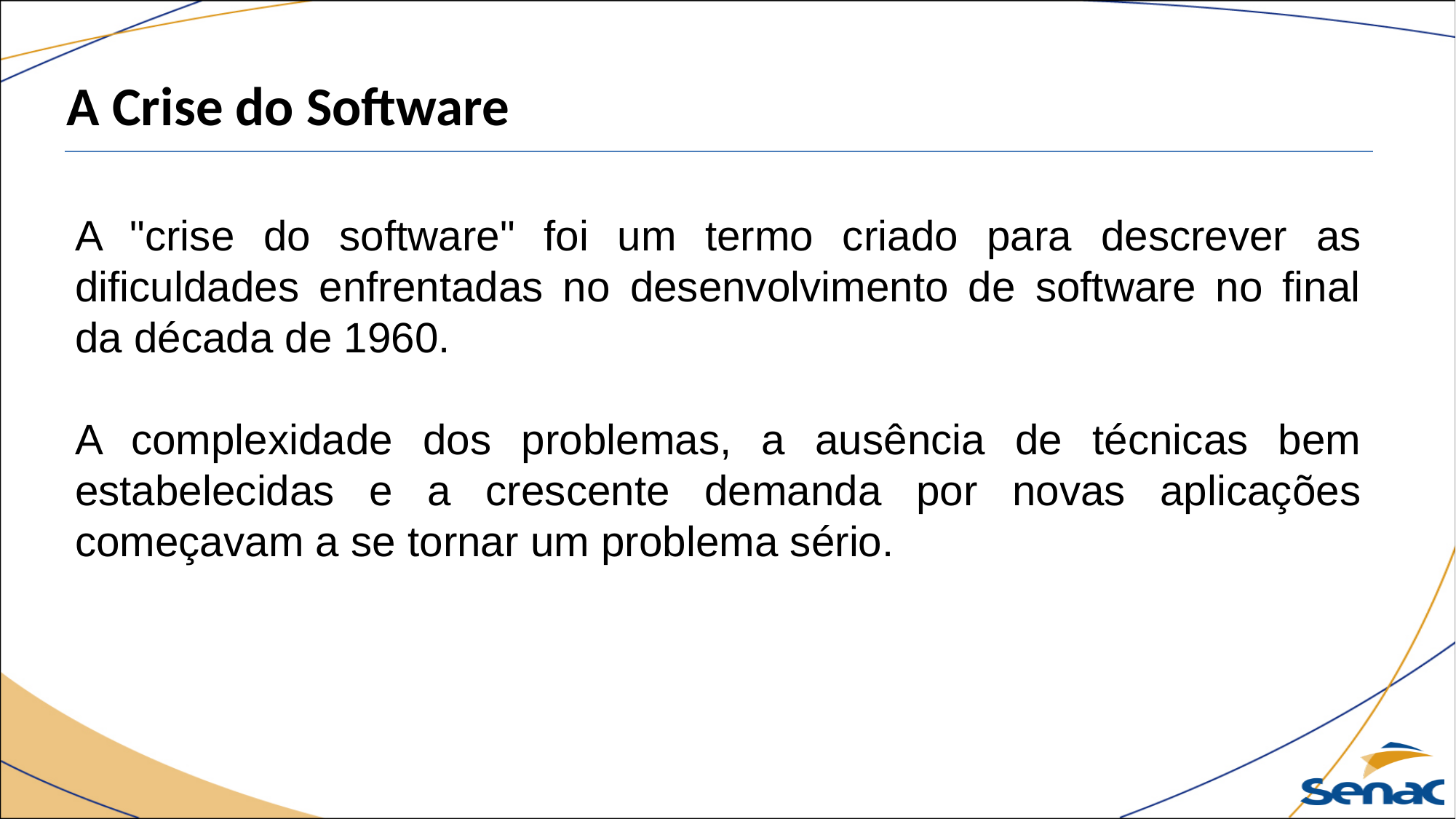

A Crise do Software
A "crise do software" foi um termo criado para descrever as dificuldades enfrentadas no desenvolvimento de software no final da década de 1960.

A complexidade dos problemas, a ausência de técnicas bem estabelecidas e a crescente demanda por novas aplicações começavam a se tornar um problema sério.